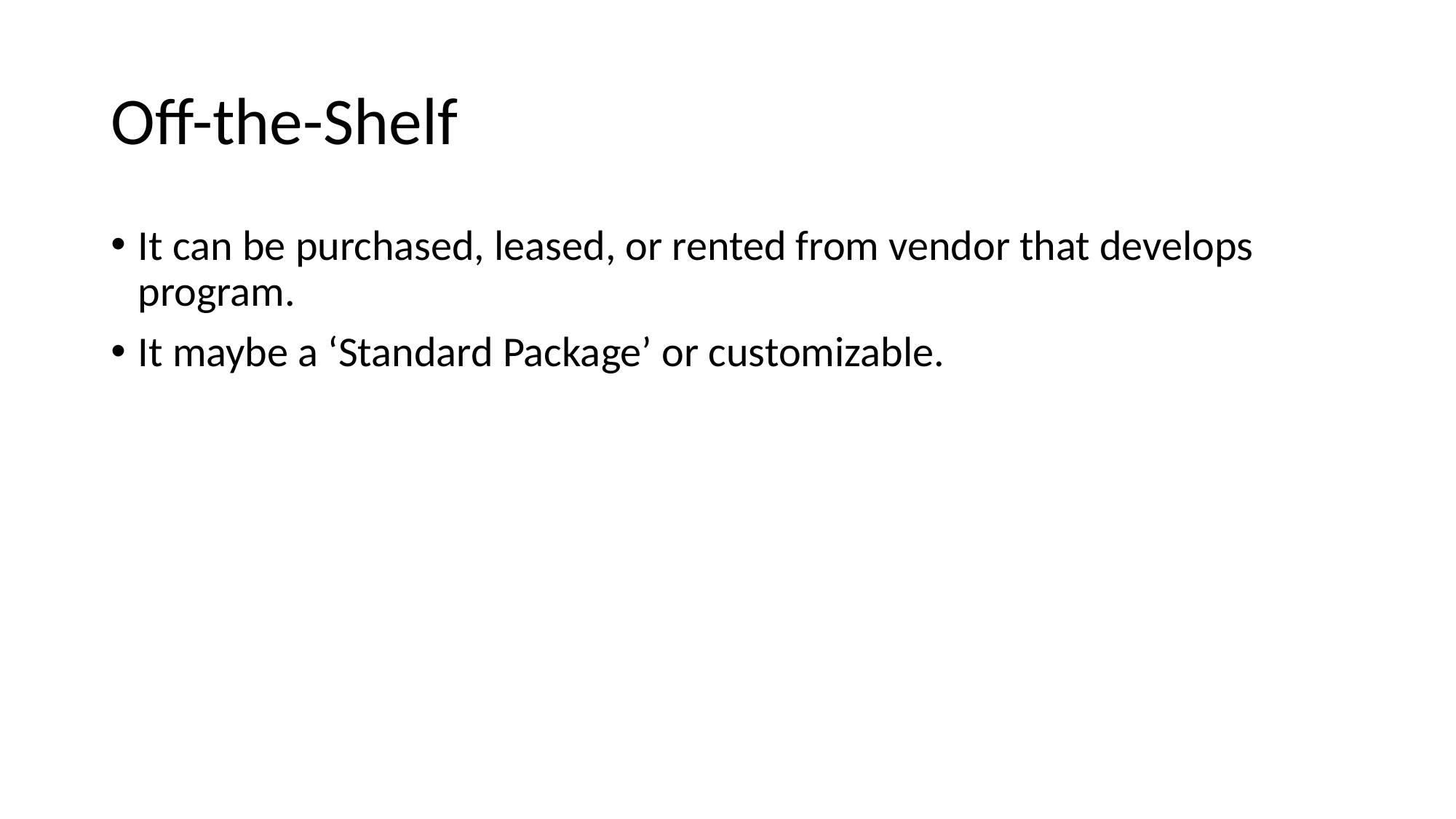

# Off-the-Shelf
It can be purchased, leased, or rented from vendor that develops program.
It maybe a ‘Standard Package’ or customizable.